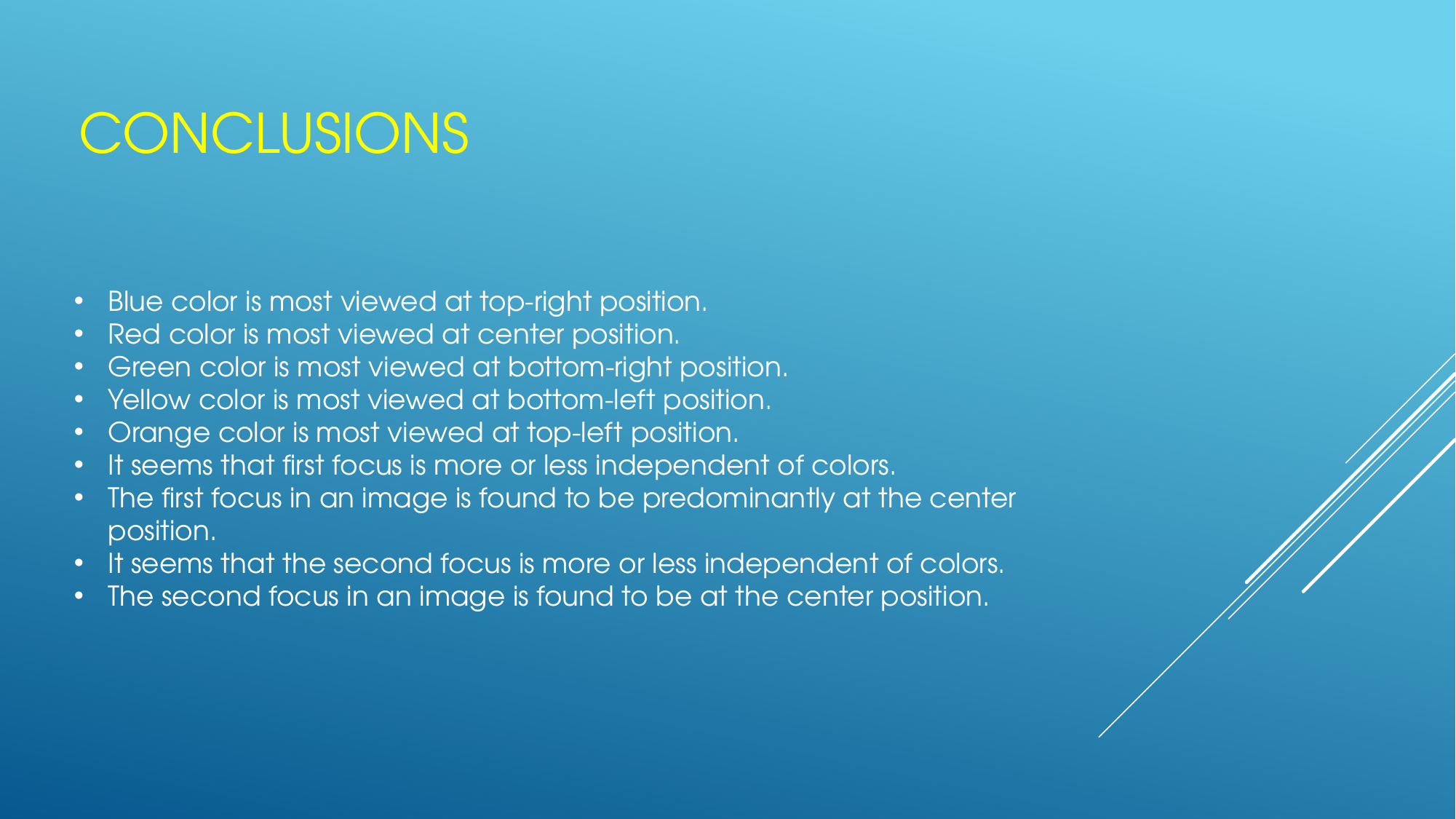

# CONCLUSIONS
Blue color is most viewed at top-right position.
Red color is most viewed at center position.
Green color is most viewed at bottom-right position.
Yellow color is most viewed at bottom-left position.
Orange color is most viewed at top-left position.
It seems that first focus is more or less independent of colors.
The first focus in an image is found to be predominantly at the center position.
It seems that the second focus is more or less independent of colors.
The second focus in an image is found to be at the center position.